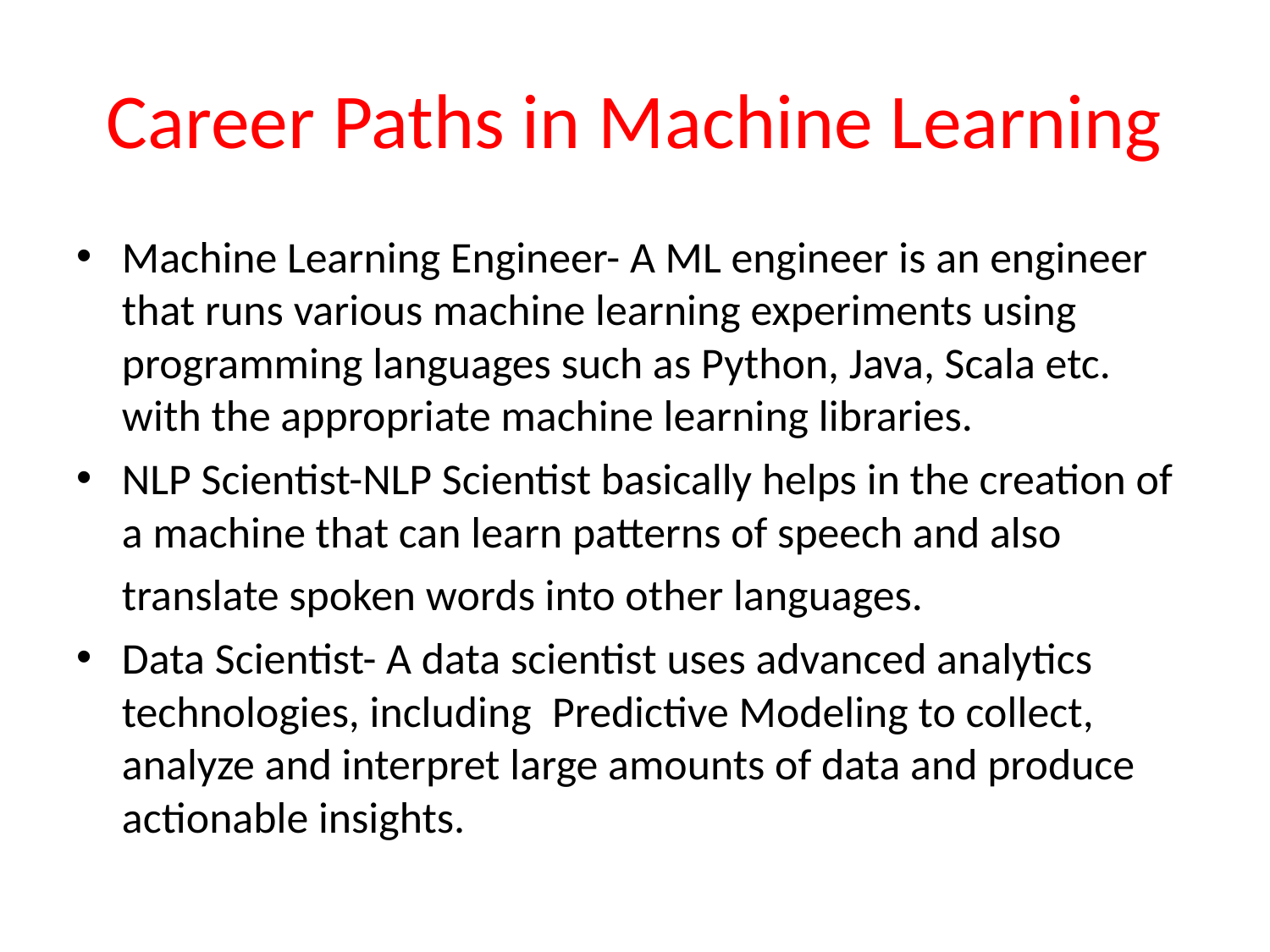

# Career Paths in Machine Learning
Machine Learning Engineer- A ML engineer is an engineer that runs various machine learning experiments using programming languages such as Python, Java, Scala etc. with the appropriate machine learning libraries.
NLP Scientist-NLP Scientist basically helps in the creation of a machine that can learn patterns of speech and also translate spoken words into other languages.
Data Scientist- A data scientist uses advanced analytics technologies, including  Predictive Modeling to collect, analyze and interpret large amounts of data and produce actionable insights.